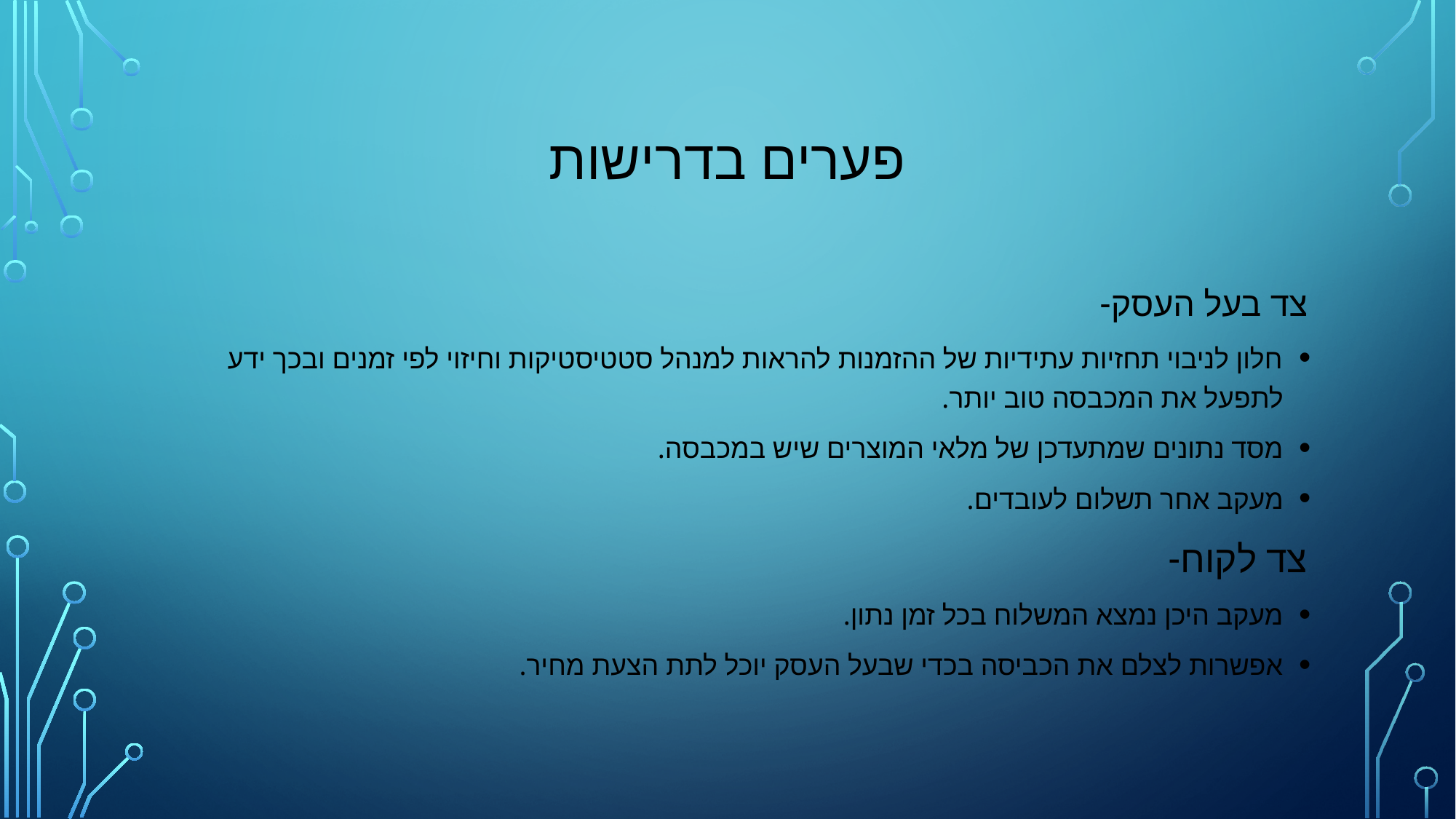

# פערים בדרישות
צד בעל העסק-
חלון לניבוי תחזיות עתידיות של ההזמנות להראות למנהל סטטיסטיקות וחיזוי לפי זמנים ובכך ידע לתפעל את המכבסה טוב יותר.
מסד נתונים שמתעדכן של מלאי המוצרים שיש במכבסה.
מעקב אחר תשלום לעובדים.
צד לקוח-
מעקב היכן נמצא המשלוח בכל זמן נתון.
אפשרות לצלם את הכביסה בכדי שבעל העסק יוכל לתת הצעת מחיר.